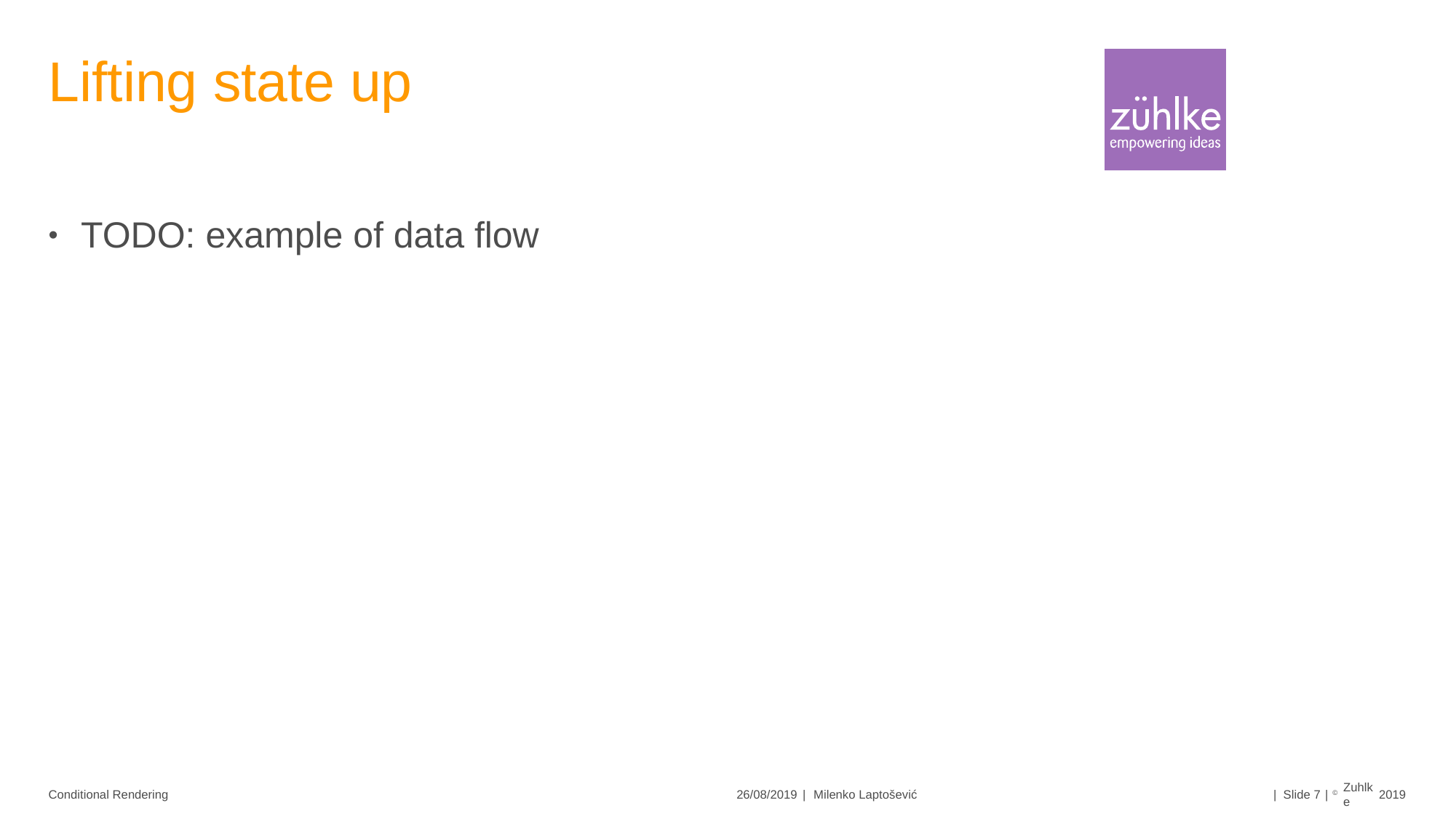

# Lifting state up

TODO: example of data flow